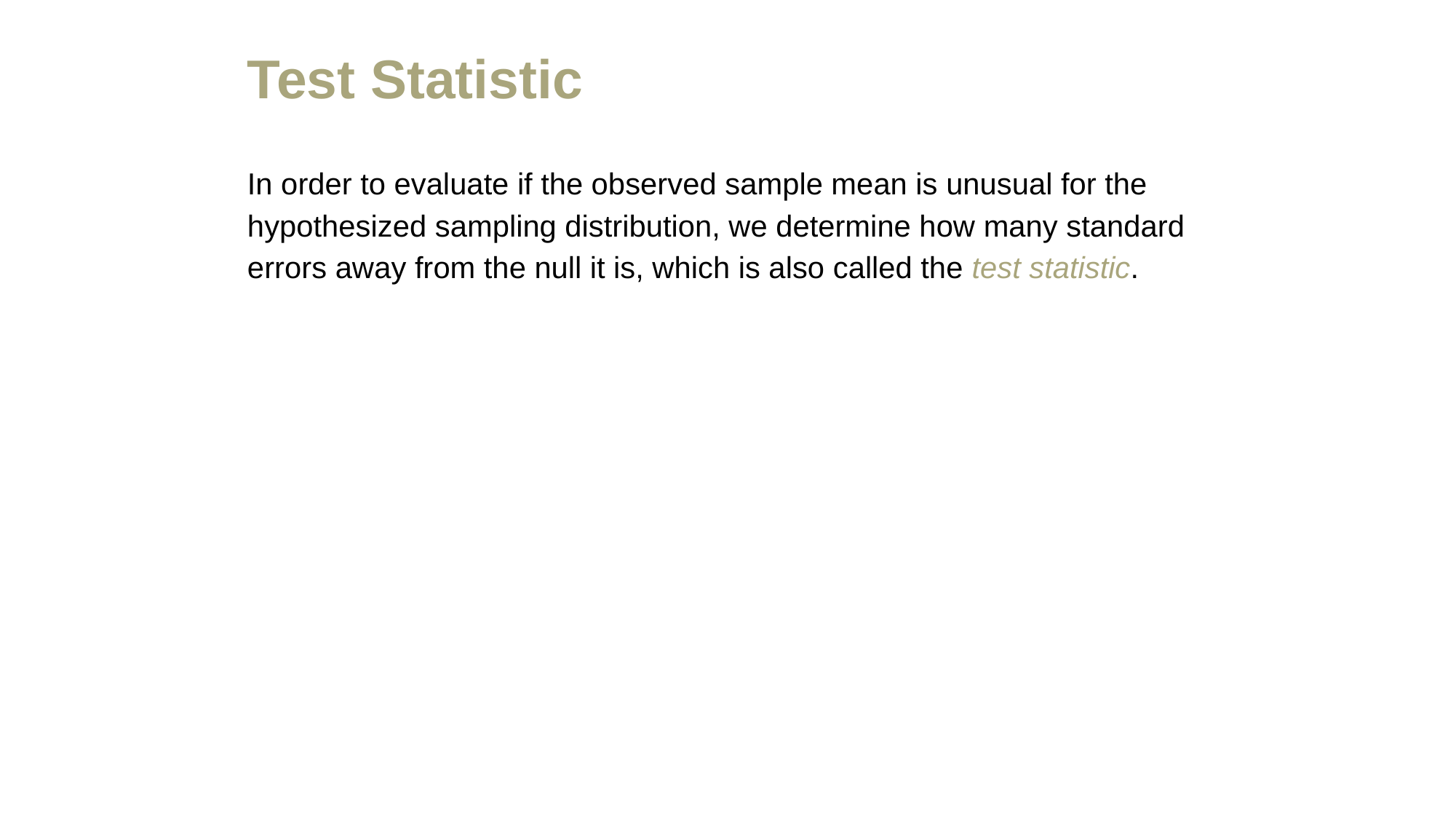

# Test Statistic
In order to evaluate if the observed sample mean is unusual for the hypothesized sampling distribution, we determine how many standard errors away from the null it is, which is also called the test statistic.